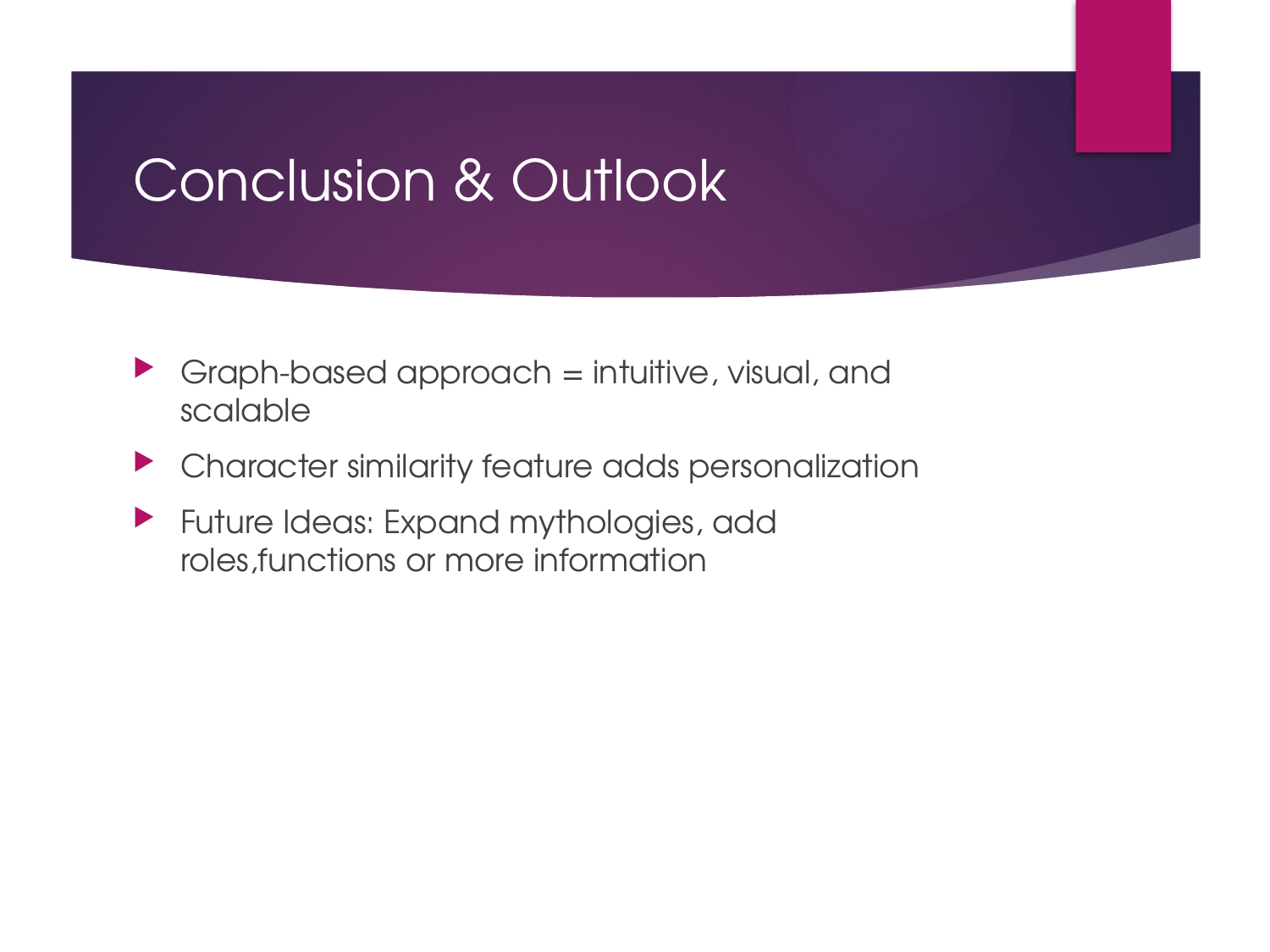

# Conclusion & Outlook
Graph-based approach = intuitive, visual, and scalable
Character similarity feature adds personalization
Future Ideas: Expand mythologies, add roles,functions or more information